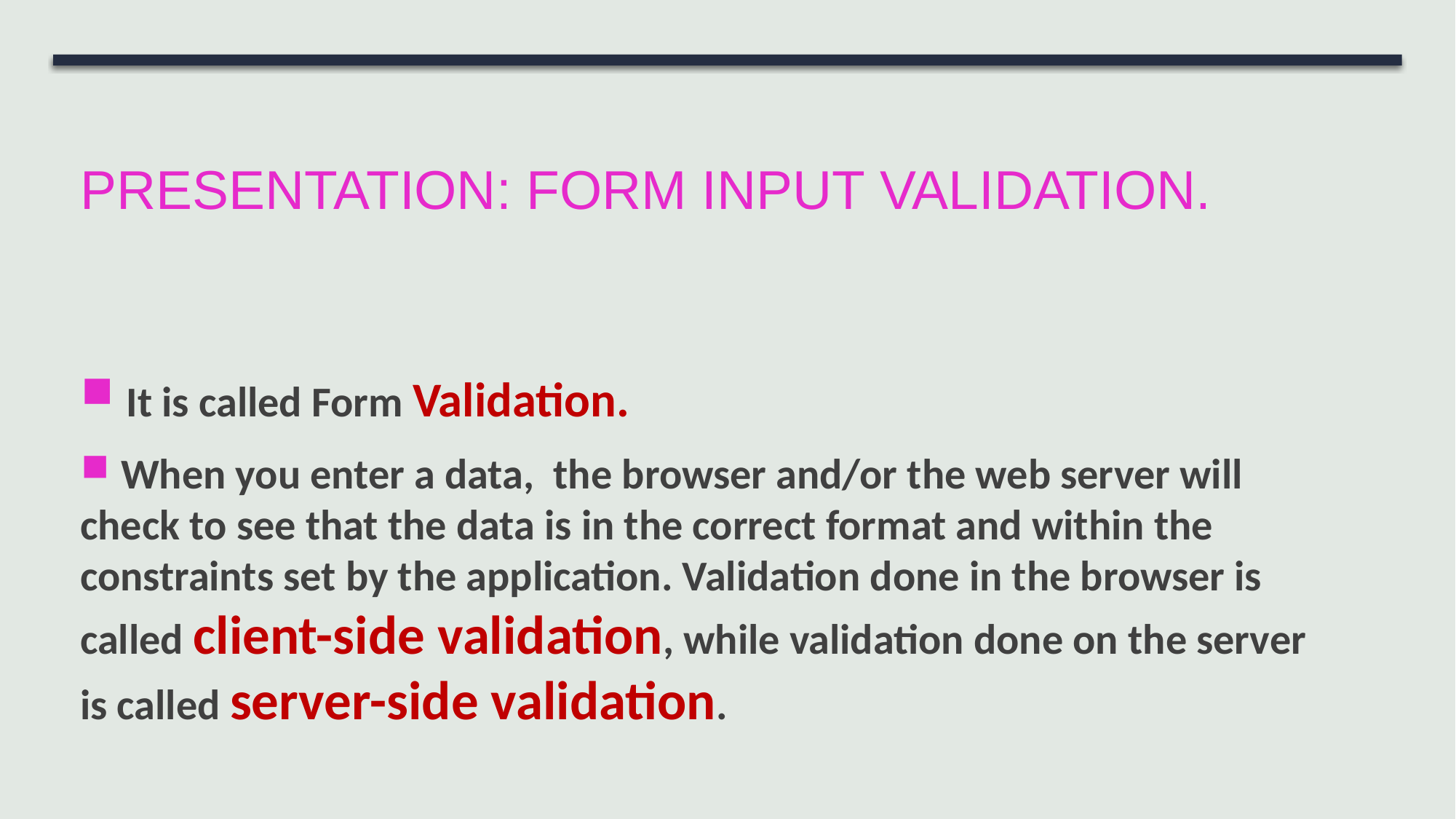

# PRESENTATION: FORM INPUT VALIDATION.
 It is called Form Validation.
 When you enter a data,  the browser and/or the web server will check to see that the data is in the correct format and within the constraints set by the application. Validation done in the browser is called client-side validation, while validation done on the server is called server-side validation.